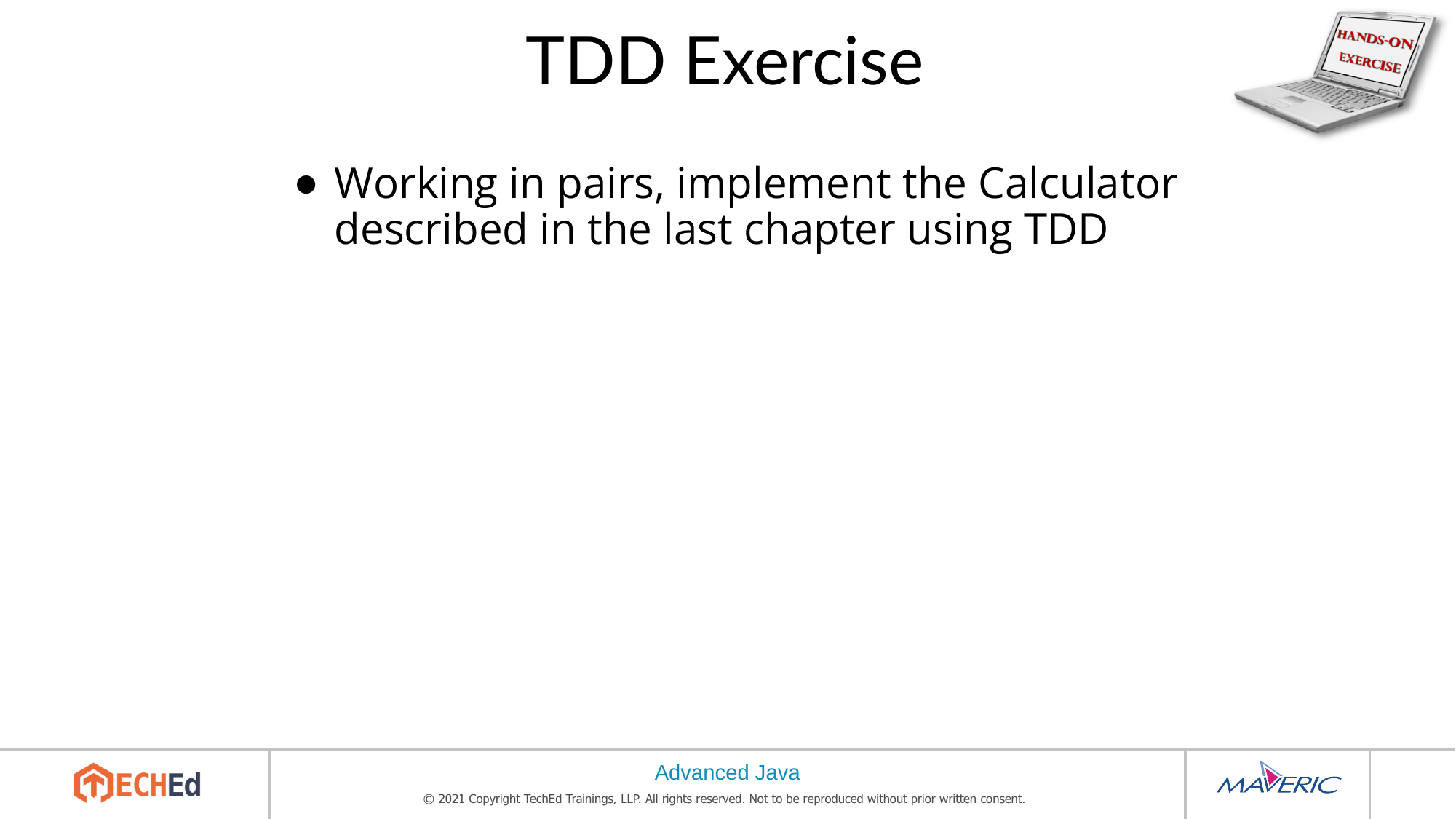

# TDD Exercise
Working in pairs, implement the Calculator described in the last chapter using TDD